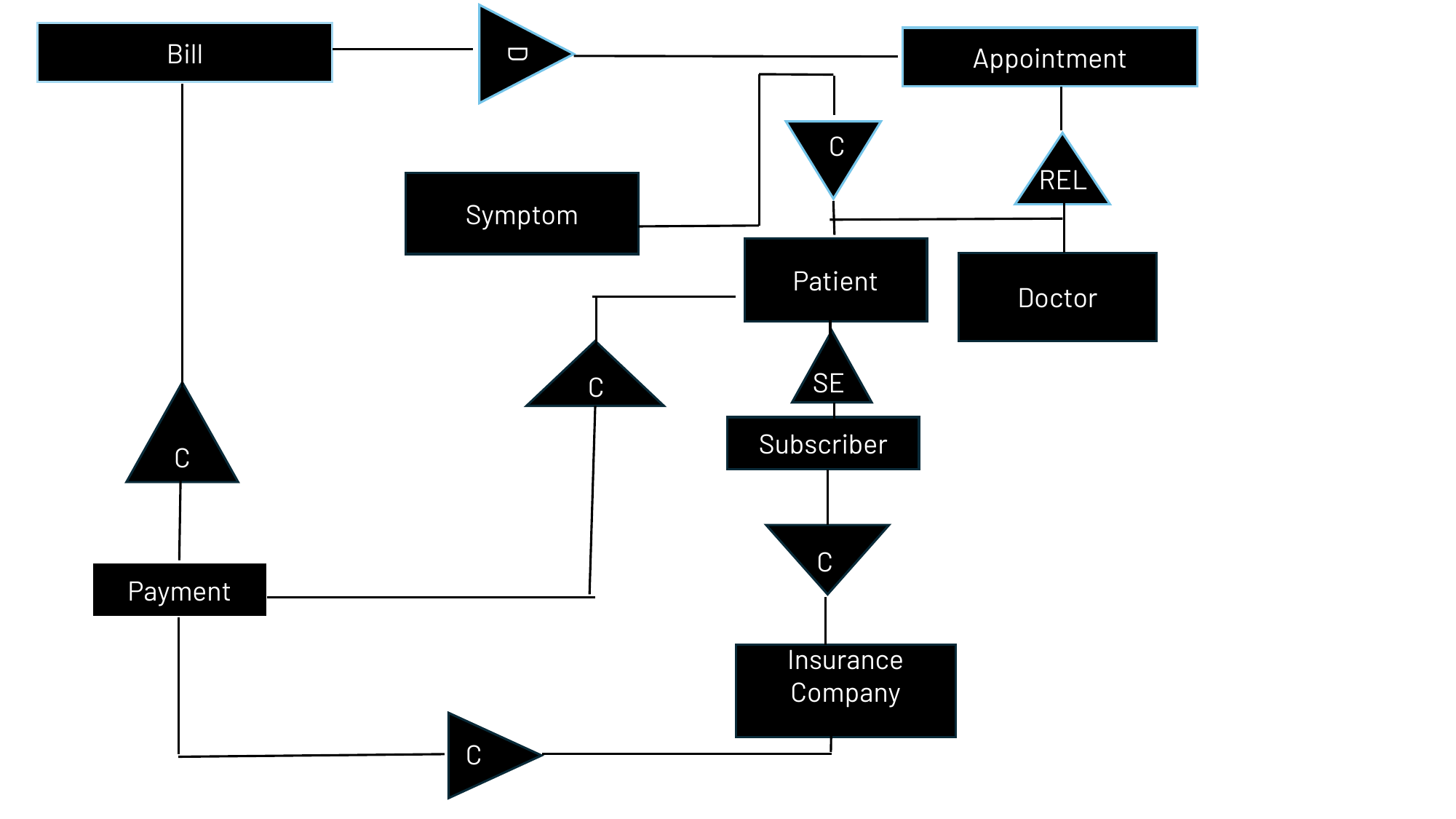

D

Bill
Appointment

C
R
REL
Symptom
Patient
Doctor

SE
C
C
Subscriber

C
Payment
Insurance Company

C